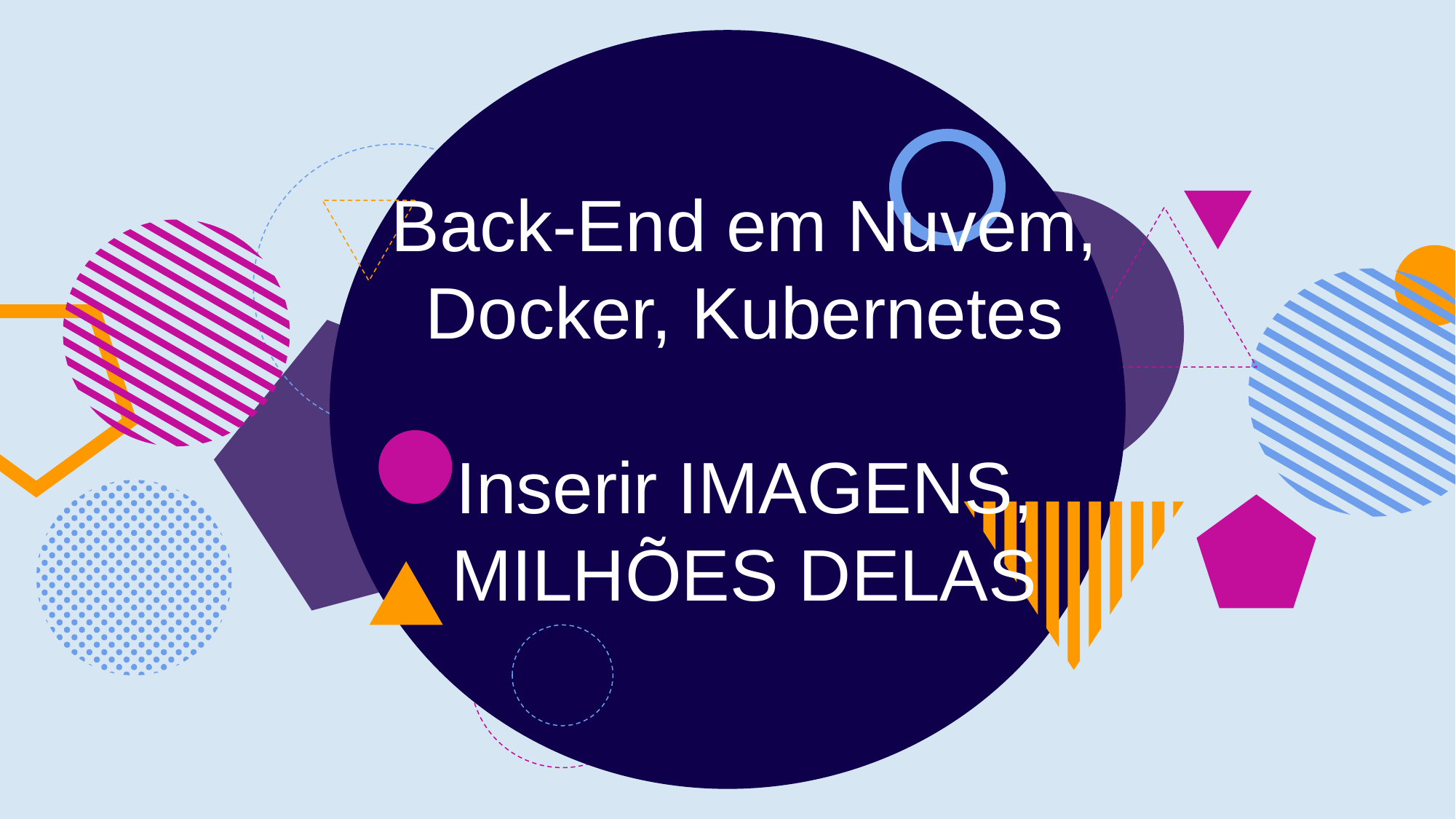

# Back-End em Nuvem, Docker, Kubernetes Inserir IMAGENS, MILHÕES DELAS